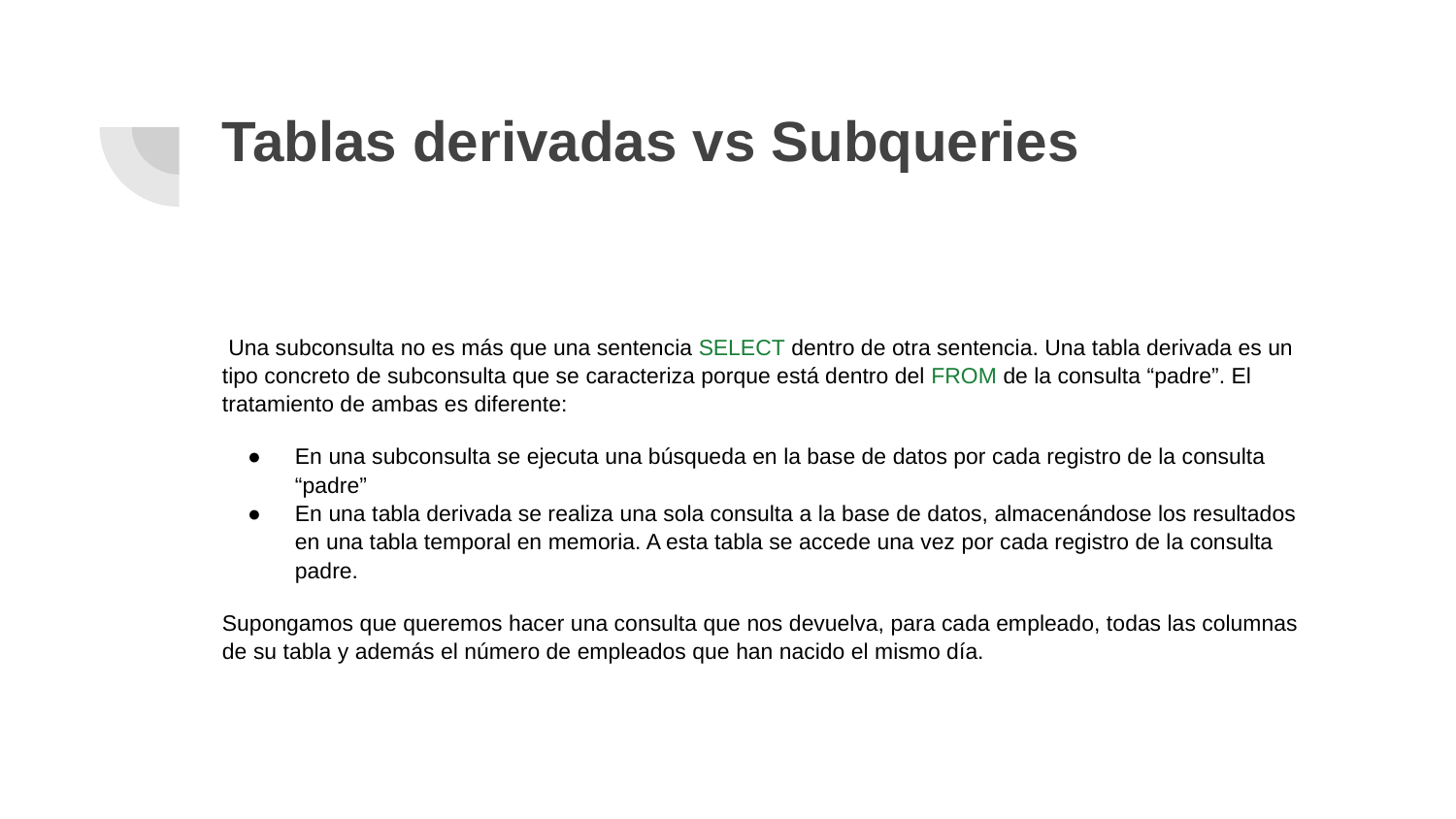

# Tablas derivadas vs Subqueries
 Una subconsulta no es más que una sentencia SELECT dentro de otra sentencia. Una tabla derivada es un tipo concreto de subconsulta que se caracteriza porque está dentro del FROM de la consulta “padre”. El tratamiento de ambas es diferente:
En una subconsulta se ejecuta una búsqueda en la base de datos por cada registro de la consulta “padre”
En una tabla derivada se realiza una sola consulta a la base de datos, almacenándose los resultados en una tabla temporal en memoria. A esta tabla se accede una vez por cada registro de la consulta padre.
Supongamos que queremos hacer una consulta que nos devuelva, para cada empleado, todas las columnas de su tabla y además el número de empleados que han nacido el mismo día.